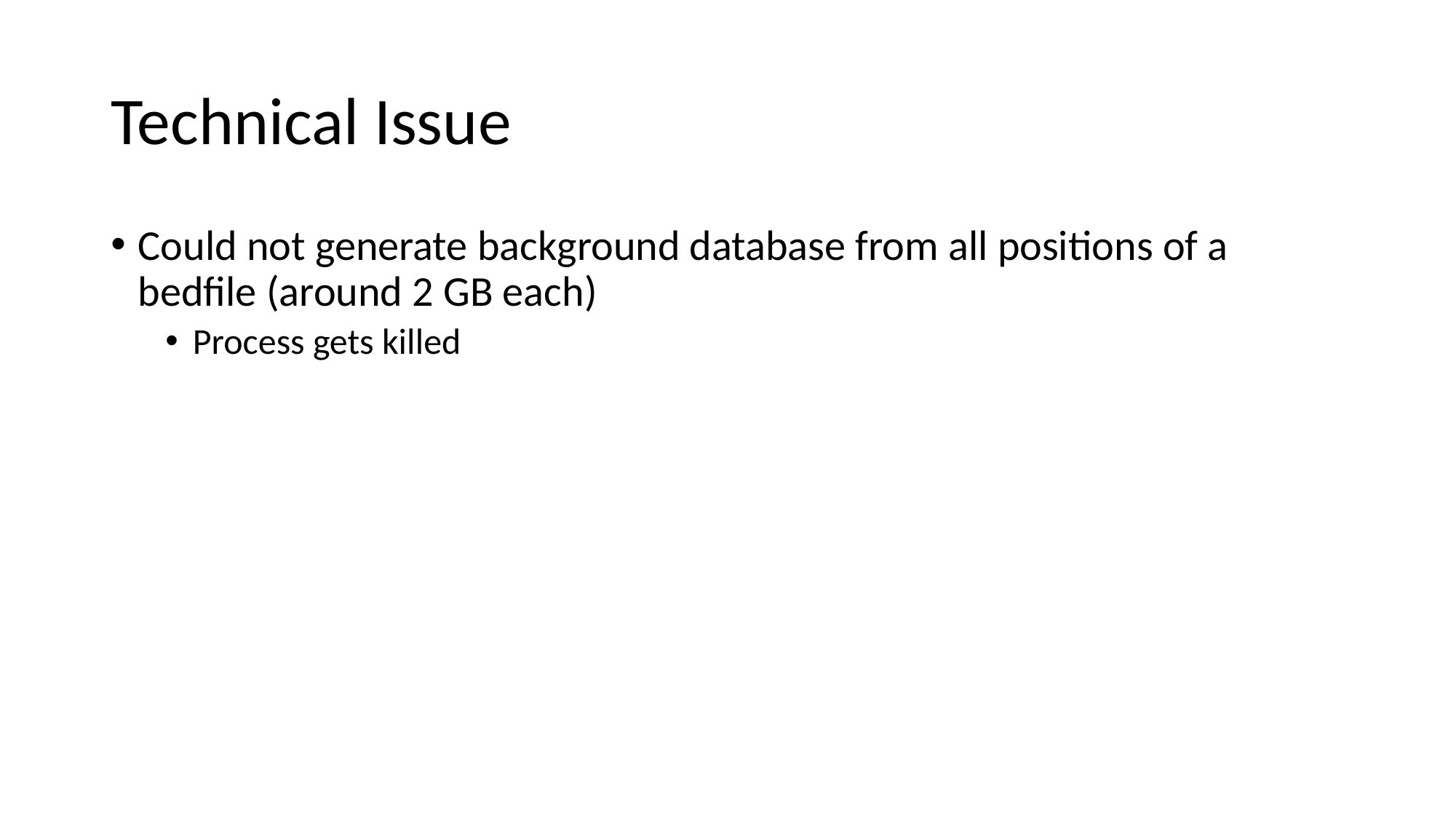

# Technical Issue
Could not generate background database from all positions of a bedfile (around 2 GB each)
Process gets killed